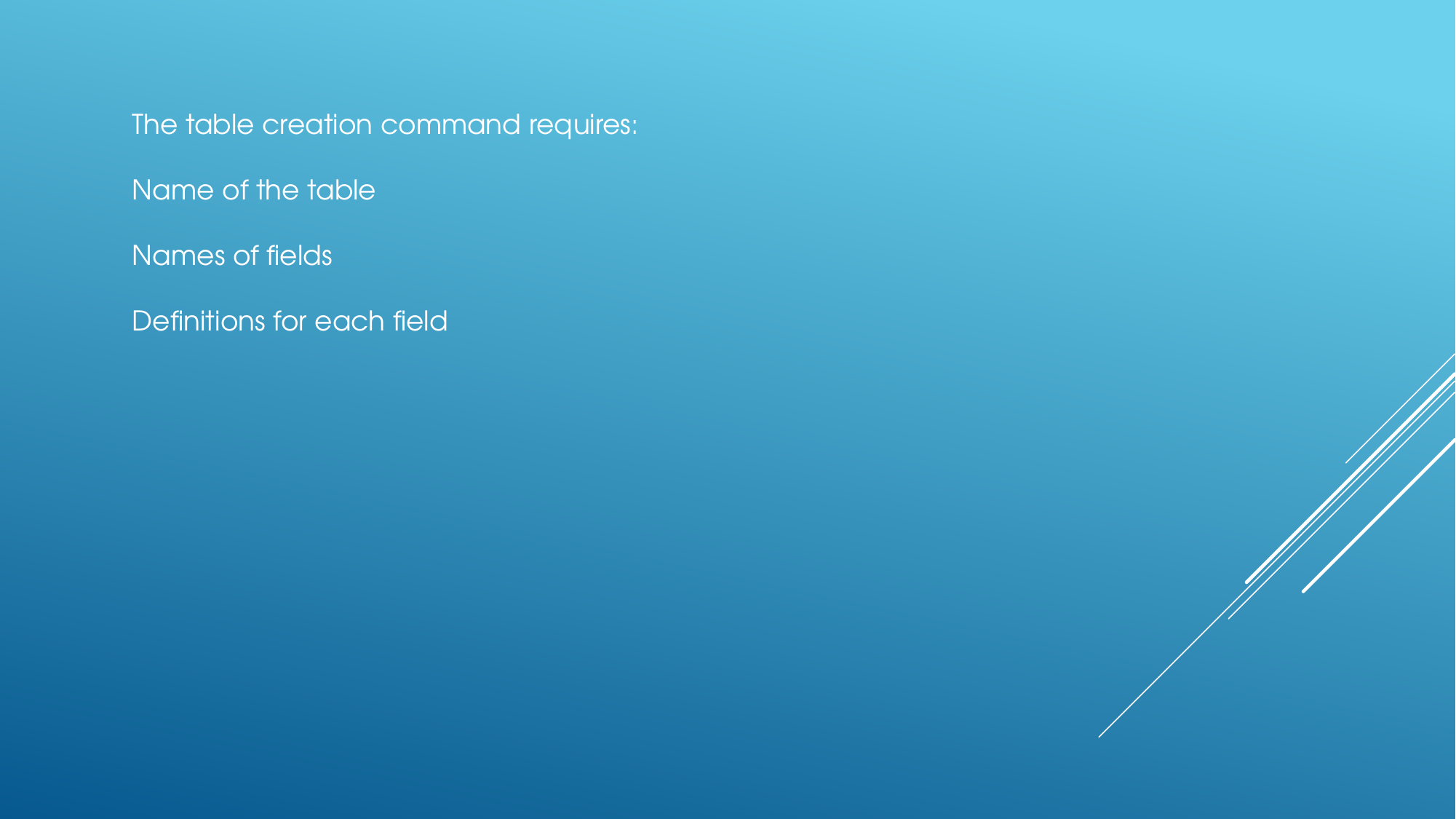

The table creation command requires:

Name of the table

Names of fields

Definitions for each field